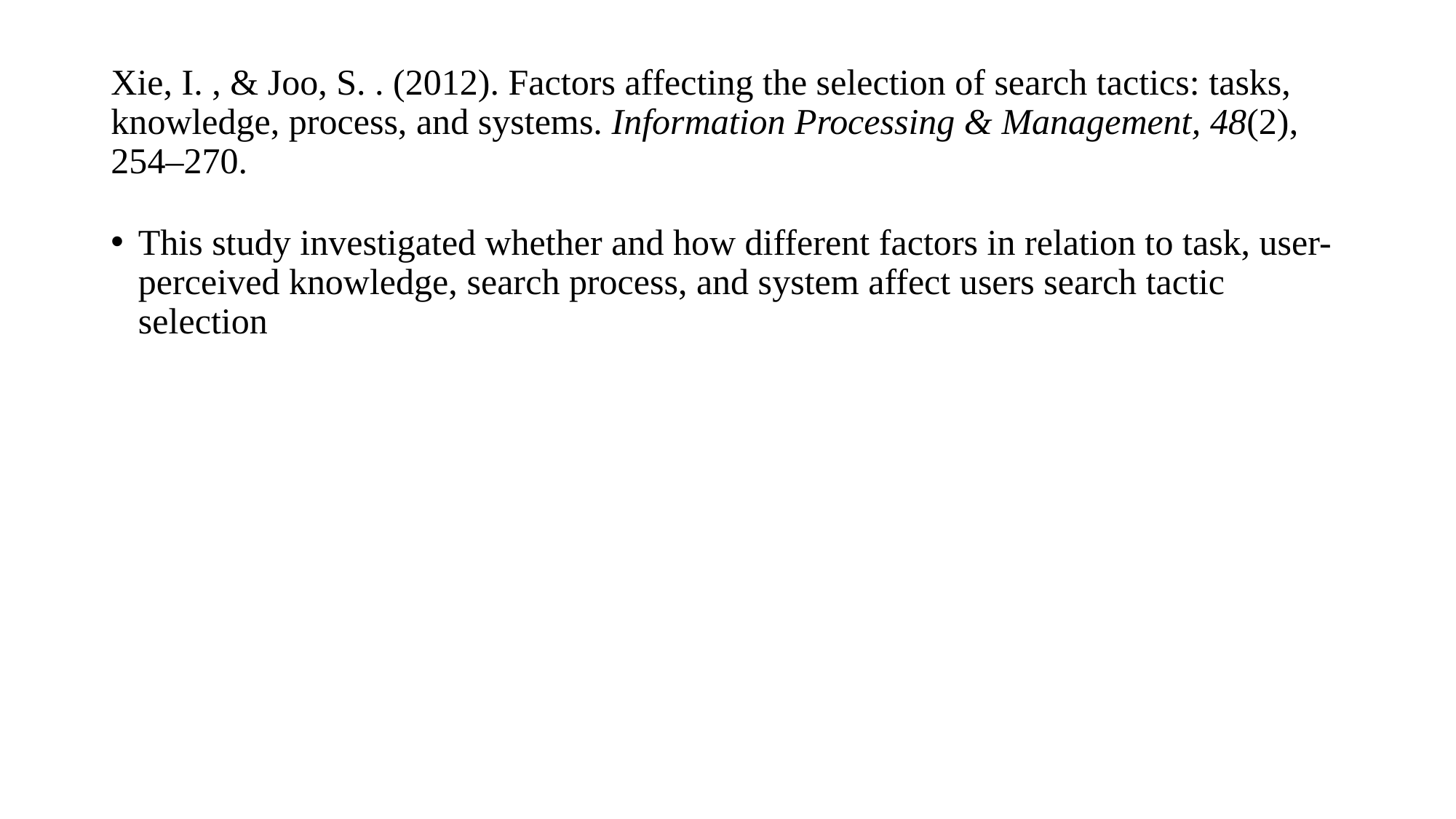

# Xie, I. , & Joo, S. . (2012). Factors affecting the selection of search tactics: tasks, knowledge, process, and systems. Information Processing & Management, 48(2), 254–270.
This study investigated whether and how different factors in relation to task, user-perceived knowledge, search process, and system affect users search tactic selection